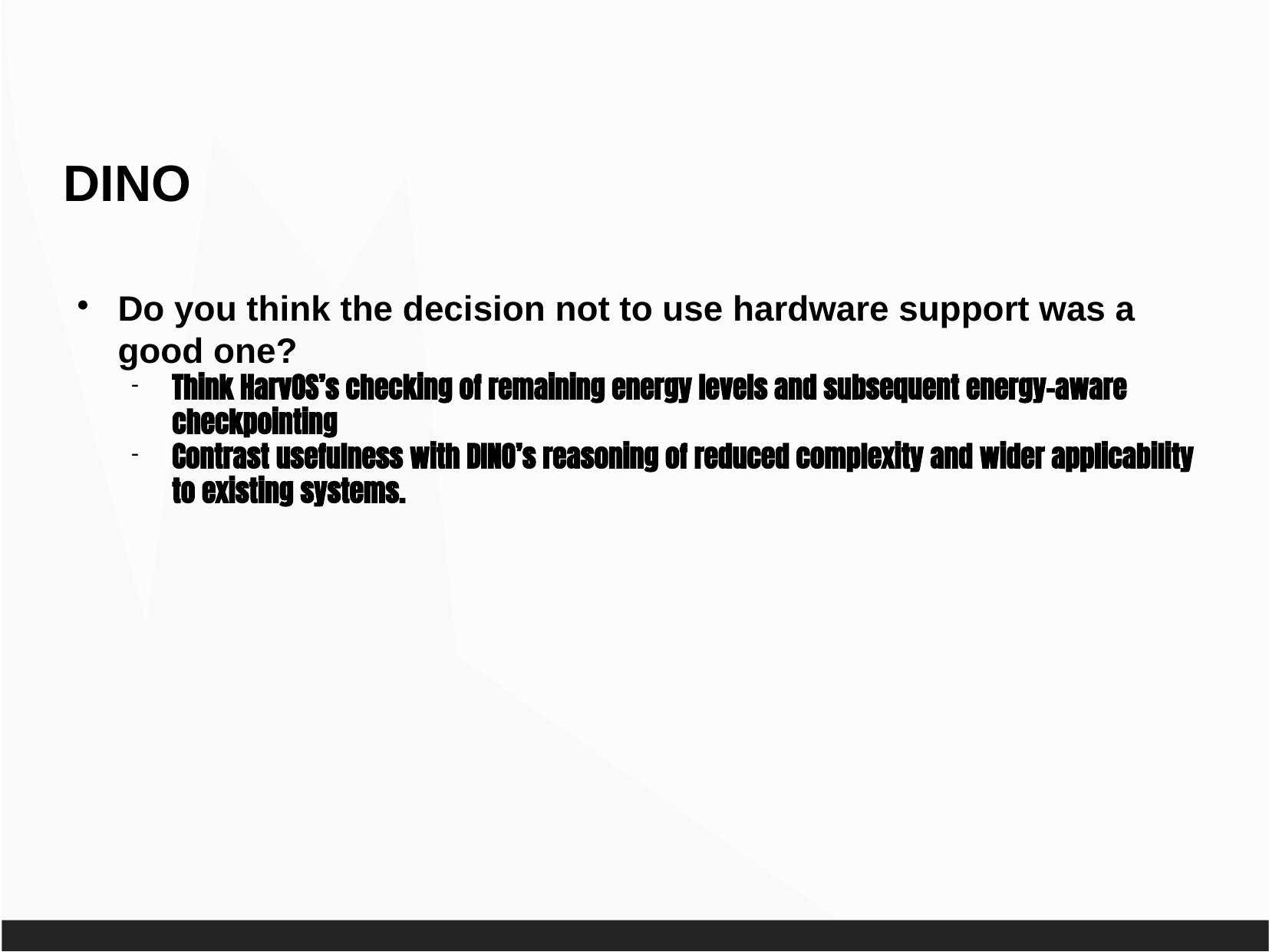

DINO
Do you think the decision not to use hardware support was a good one?
Think HarvOS’s checking of remaining energy levels and subsequent energy-aware checkpointing
Contrast usefulness with DINO’s reasoning of reduced complexity and wider applicability to existing systems.